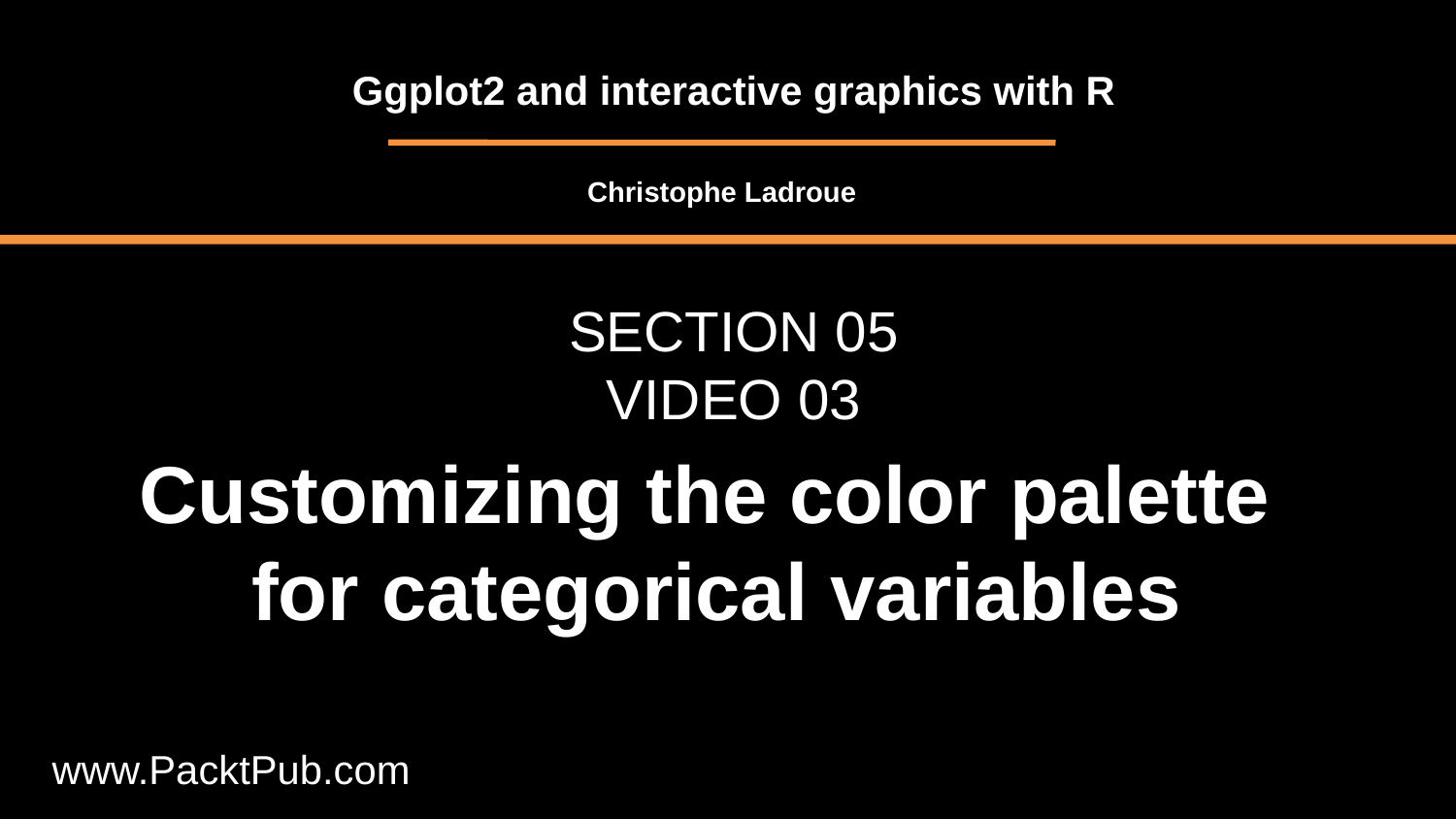

Ggplot2 and interactive graphics with R

Christophe Ladroue

SECTION 05
VIDEO 03
Customizing the color palette
for categorical variables
www.PacktPub.com